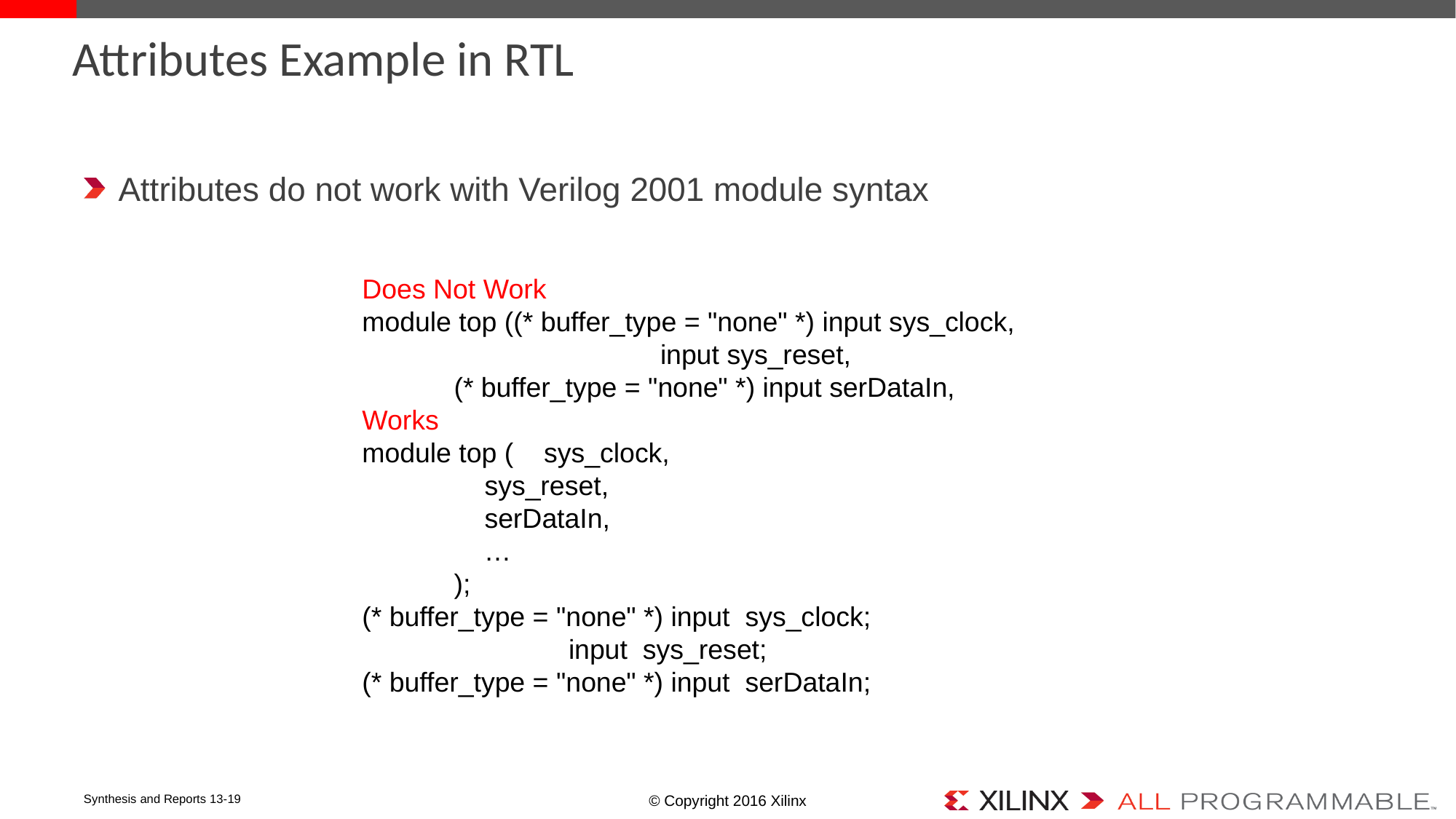

# Attributes Example in RTL
Attributes do not work with Verilog 2001 module syntax
Does Not Work
module top ((* buffer_type = "none" *) input sys_clock,
                                       input sys_reset,
            (* buffer_type = "none" *) input serDataIn,
Works
module top (    sys_clock,
                sys_reset,
                serDataIn,
                …
            );
(* buffer_type = "none" *) input  sys_clock;
                           input  sys_reset;
(* buffer_type = "none" *) input  serDataIn;
© Copyright 2016 Xilinx
Synthesis and Reports 13-19